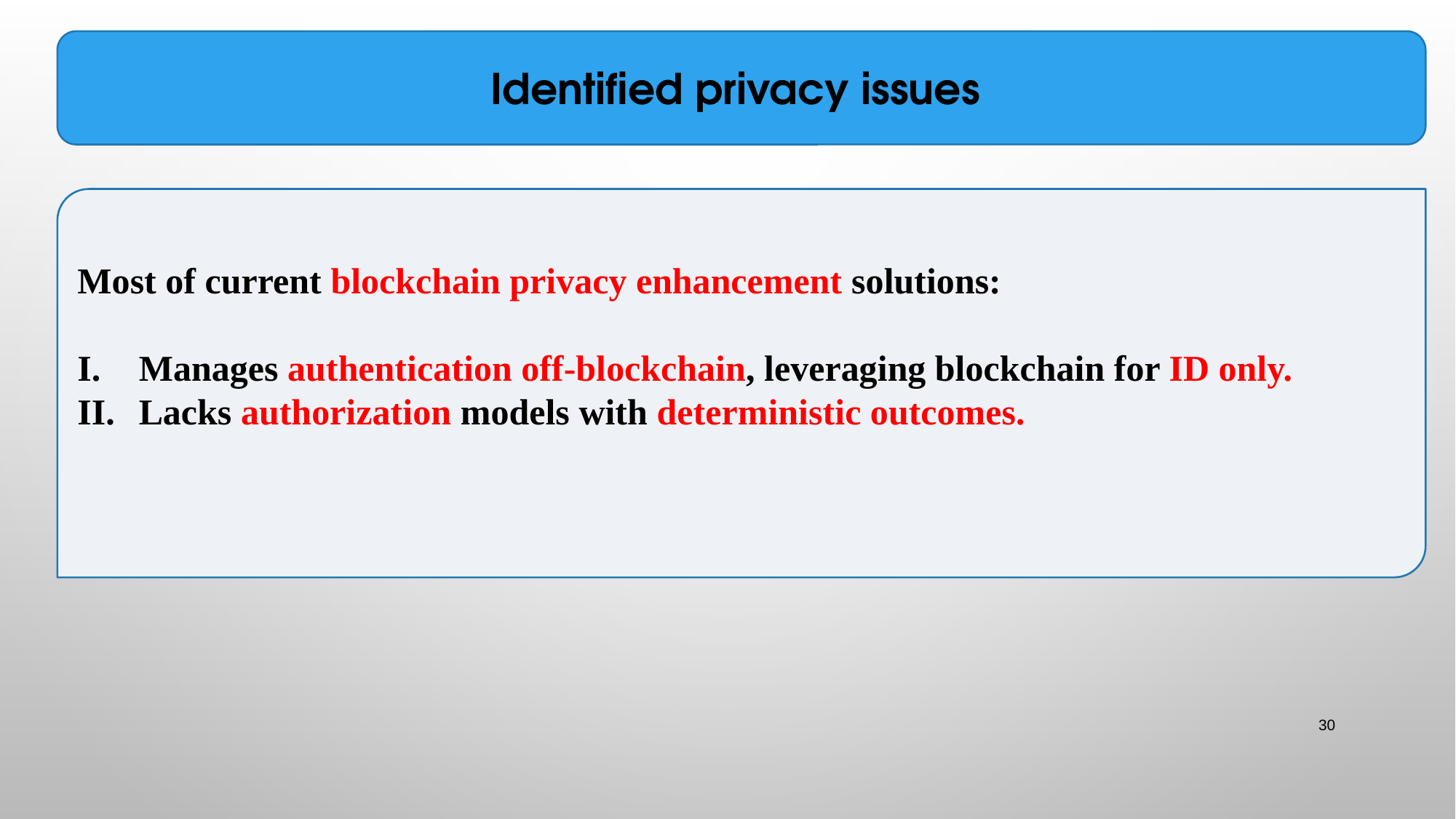

Identified privacy issues
Most of current blockchain privacy enhancement solutions:

Manages authentication off-blockchain, leveraging blockchain for ID only.
Lacks authorization models with deterministic outcomes.

30